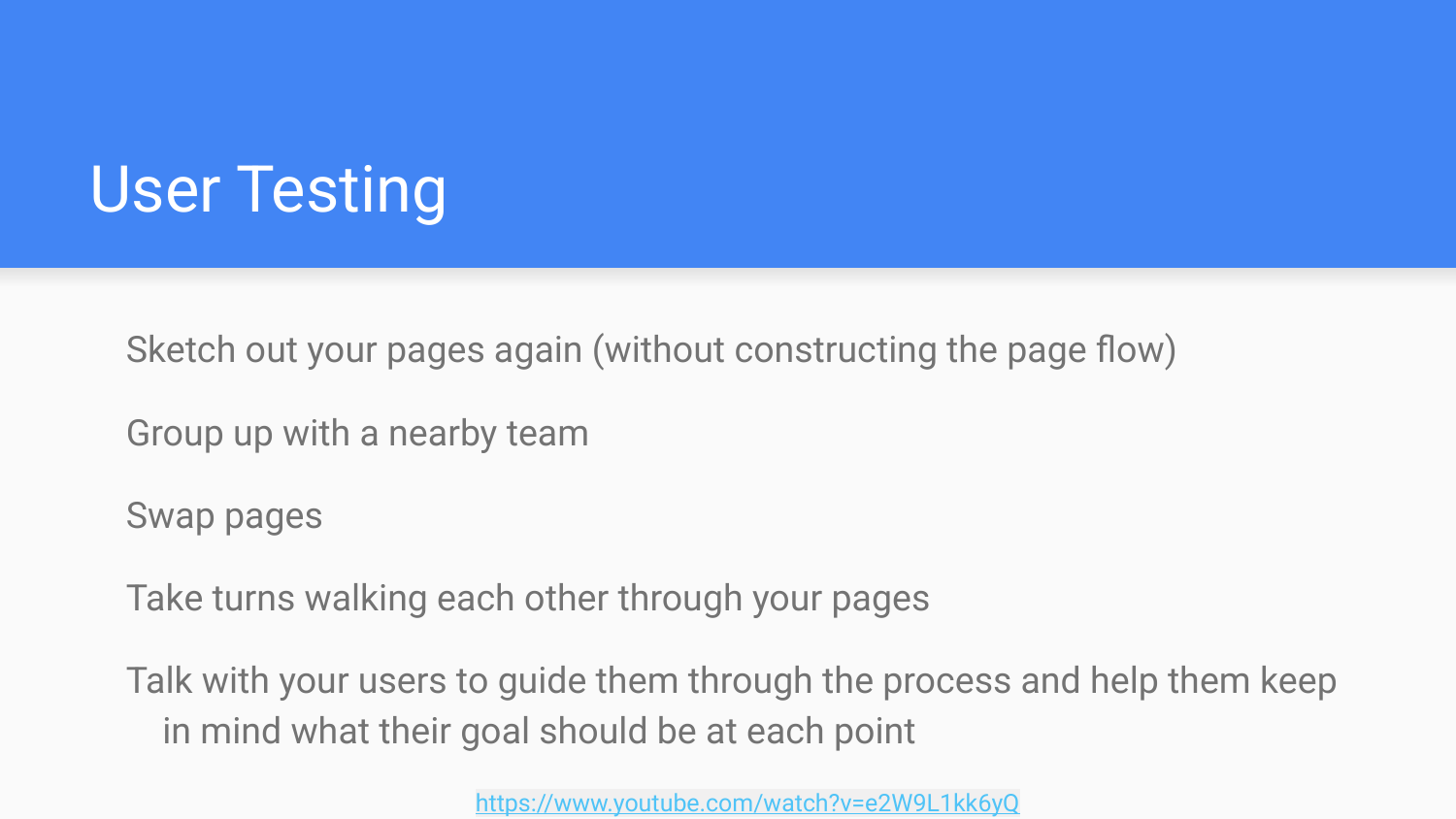

# User Testing
Sketch out your pages again (without constructing the page flow)
Group up with a nearby team
Swap pages
Take turns walking each other through your pages
Talk with your users to guide them through the process and help them keep in mind what their goal should be at each point
https://www.youtube.com/watch?v=e2W9L1kk6yQ